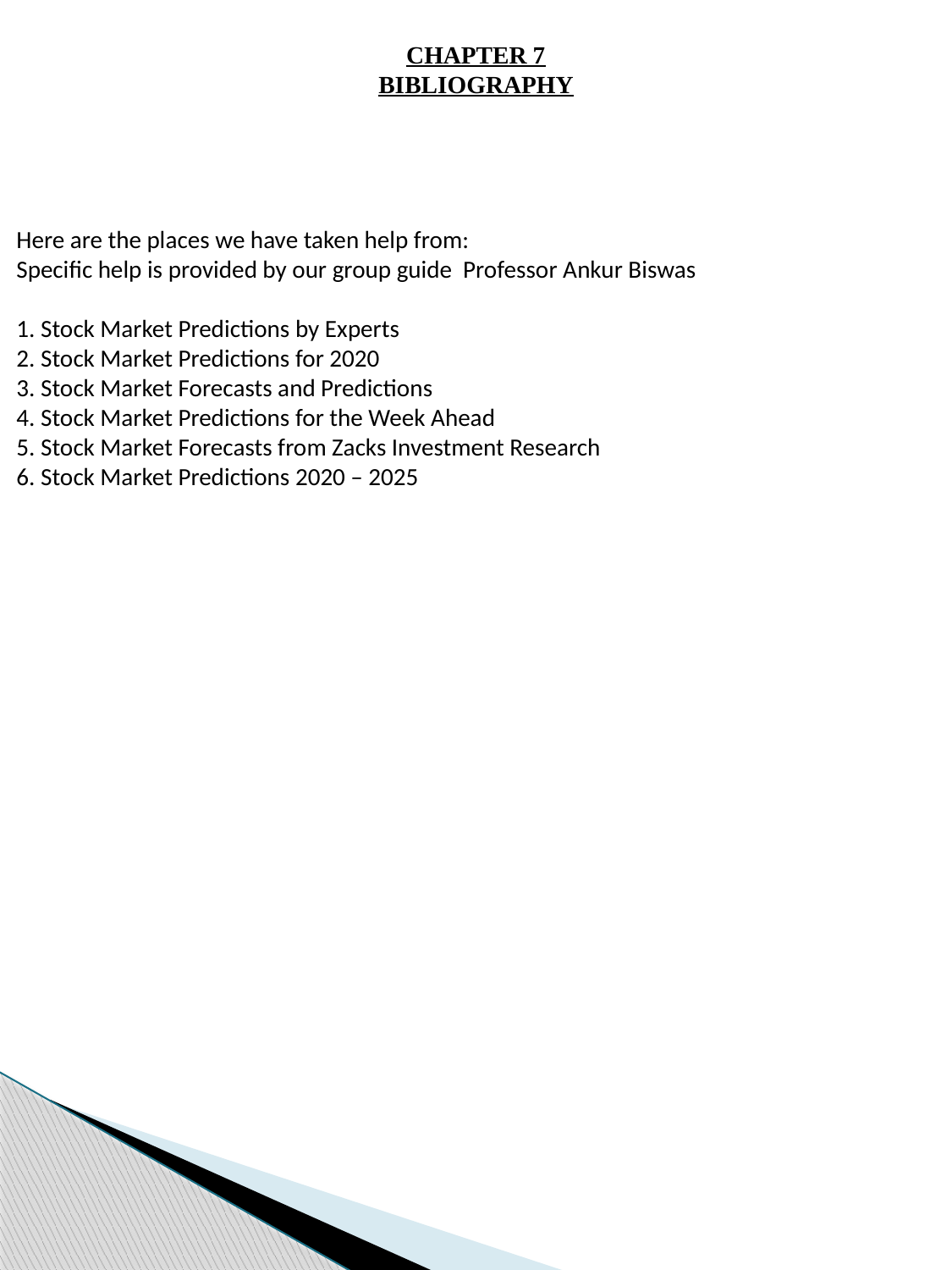

Here are the places we have taken help from:
Specific help is provided by our group guide  Professor Ankur Biswas

1. Stock Market Predictions by Experts
2. Stock Market Predictions for 2020
3. Stock Market Forecasts and Predictions
4. Stock Market Predictions for the Week Ahead
5. Stock Market Forecasts from Zacks Investment Research
6. Stock Market Predictions 2020 – 2025
CHAPTER 7
BIBLIOGRAPHY